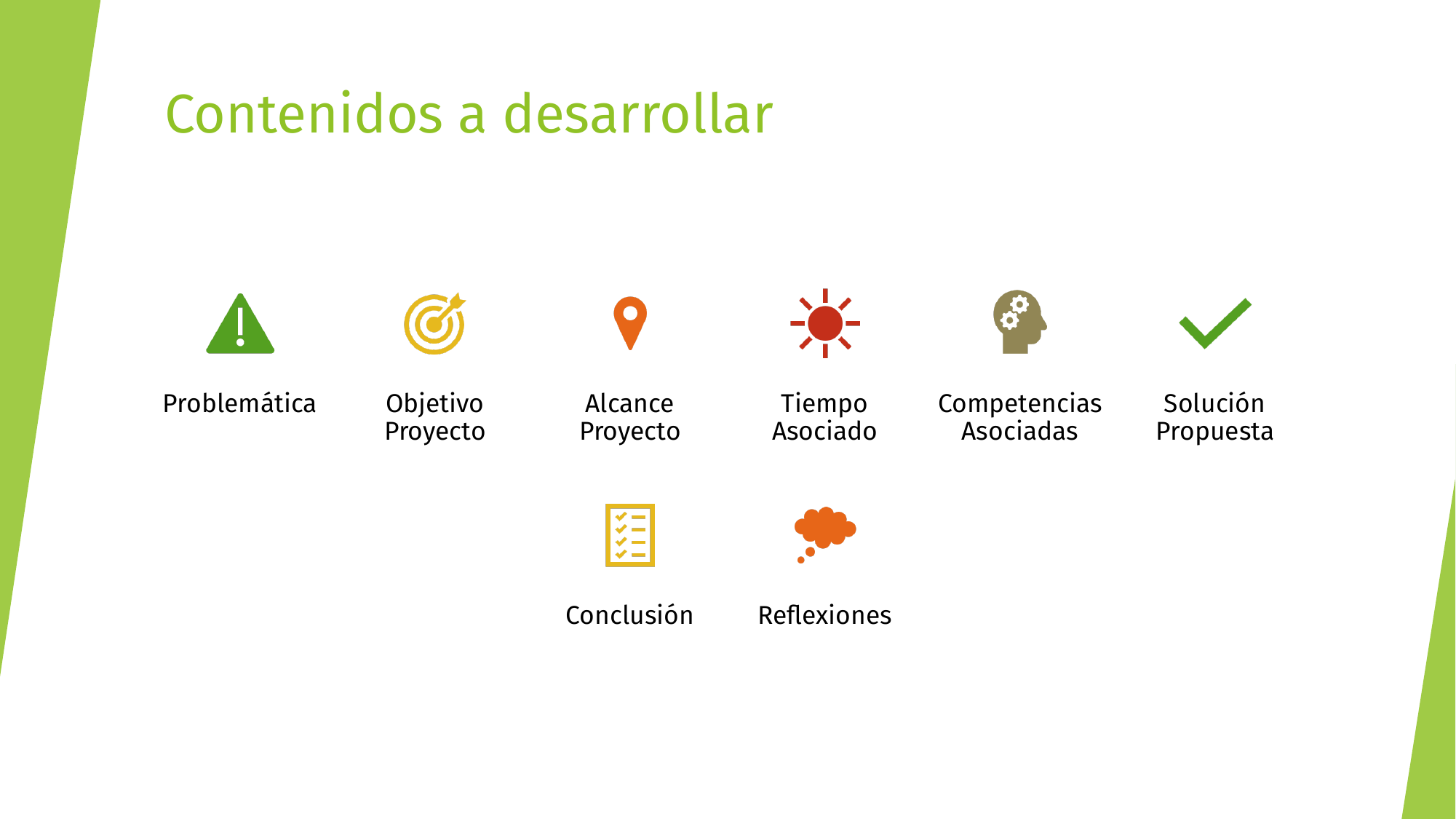

# Contenidos a desarrollar

Problemática

Objetivo Proyecto

Alcance Proyecto

Tiempo Asociado

Competencias Asociadas

Solución Propuesta

Conclusión

Reflexiones